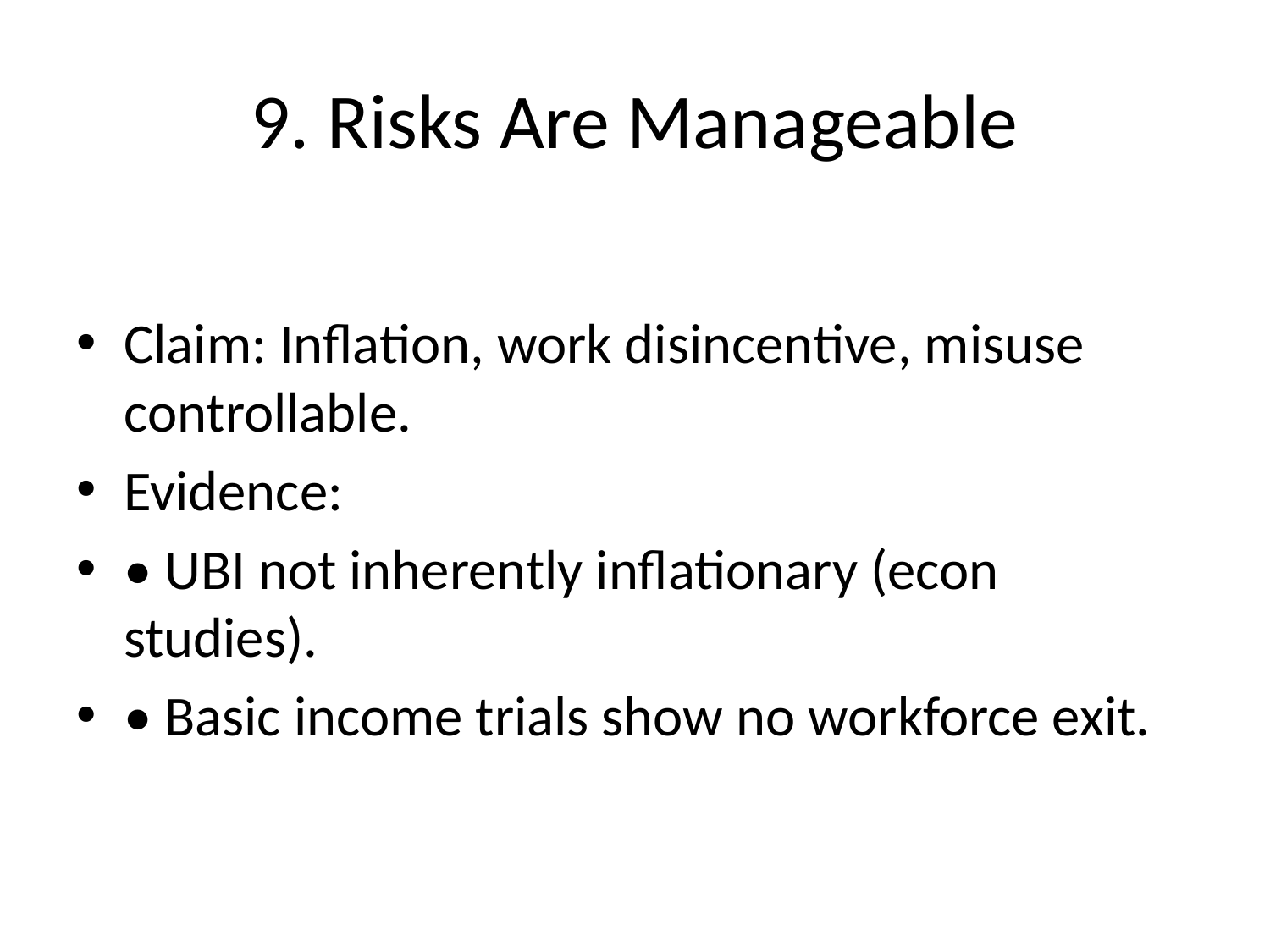

# 9. Risks Are Manageable

Claim: Inflation, work disincentive, misuse controllable.
Evidence:
• UBI not inherently inflationary (econ studies).
• Basic income trials show no workforce exit.